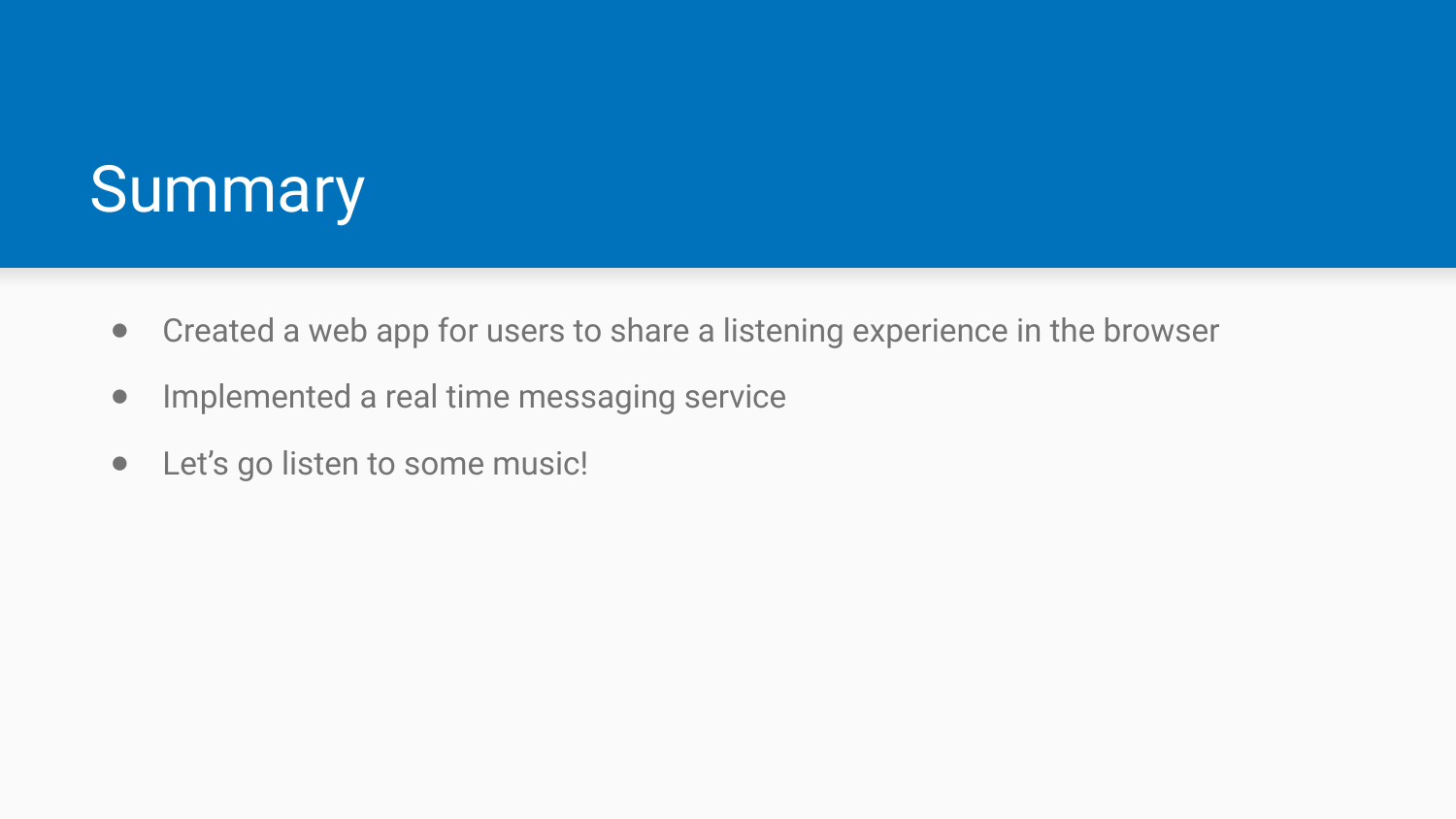

# Summary
Created a web app for users to share a listening experience in the browser
Implemented a real time messaging service
Let’s go listen to some music!